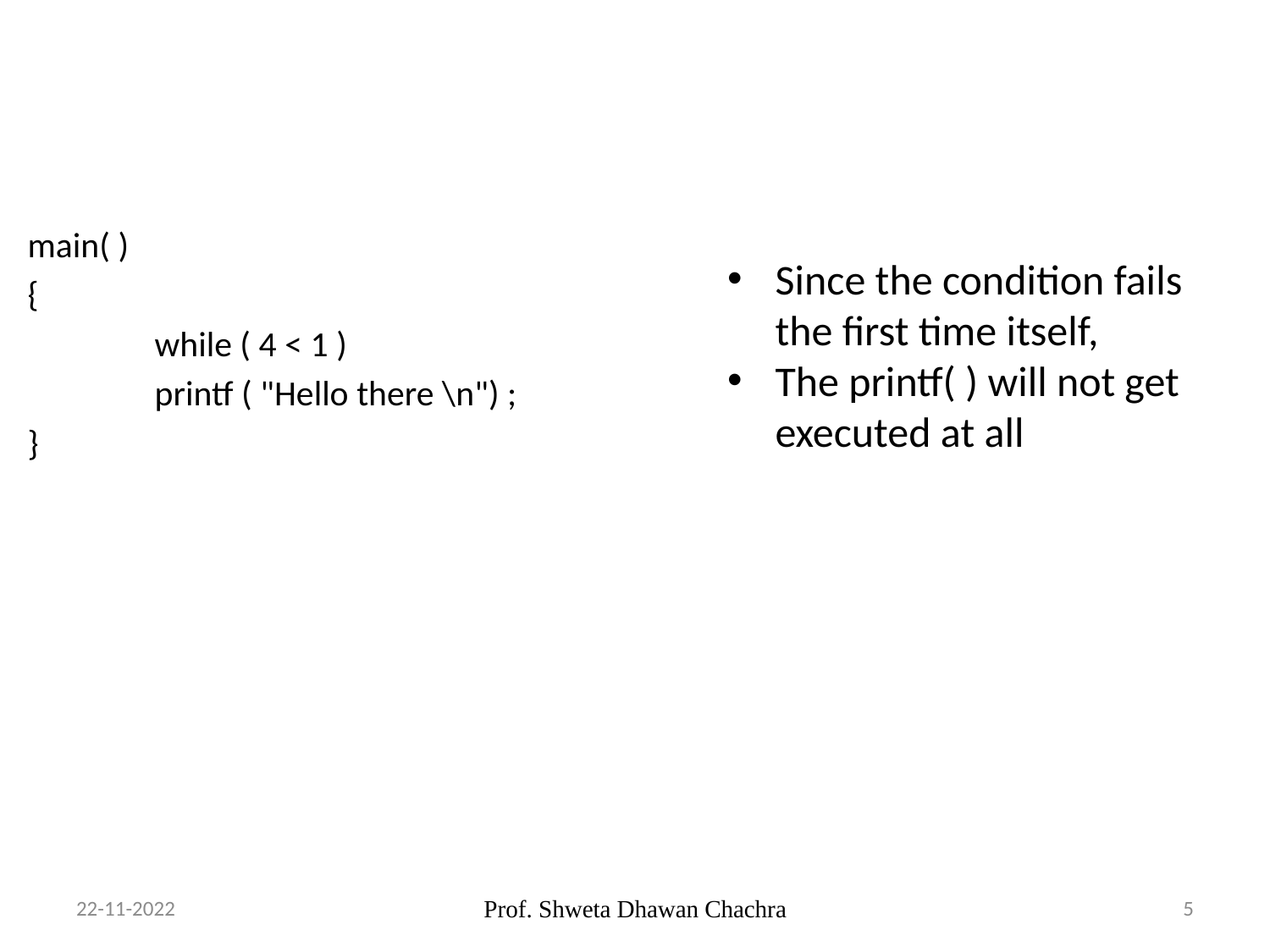

#
main( )
{
	while ( 4 < 1 )
	printf ( "Hello there \n") ;
}
Since the condition fails the first time itself,
The printf( ) will not get executed at all
22-11-2022
Prof. Shweta Dhawan Chachra
5